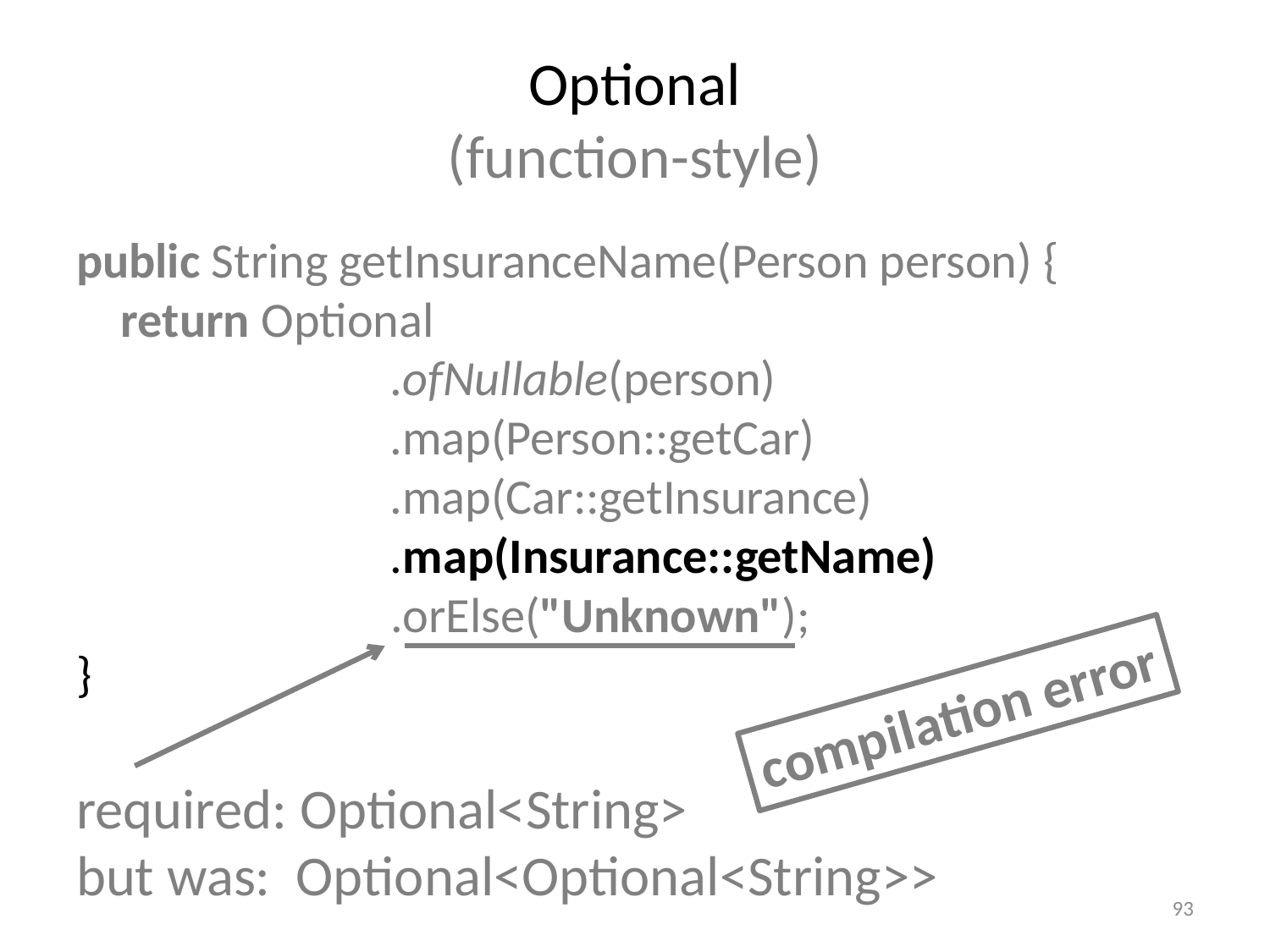

# Optional (function-style)
public String getInsuranceName(Person person) {
    return Optional
                            .ofNullable(person)
                            .map(Person::getCar)
                            .map(Car::getInsurance)
                            .map(Insurance::getName)
                            .orElse("Unknown");
}
compilation error
required: Optional<String>
but was:  Optional<Optional<String>>
93